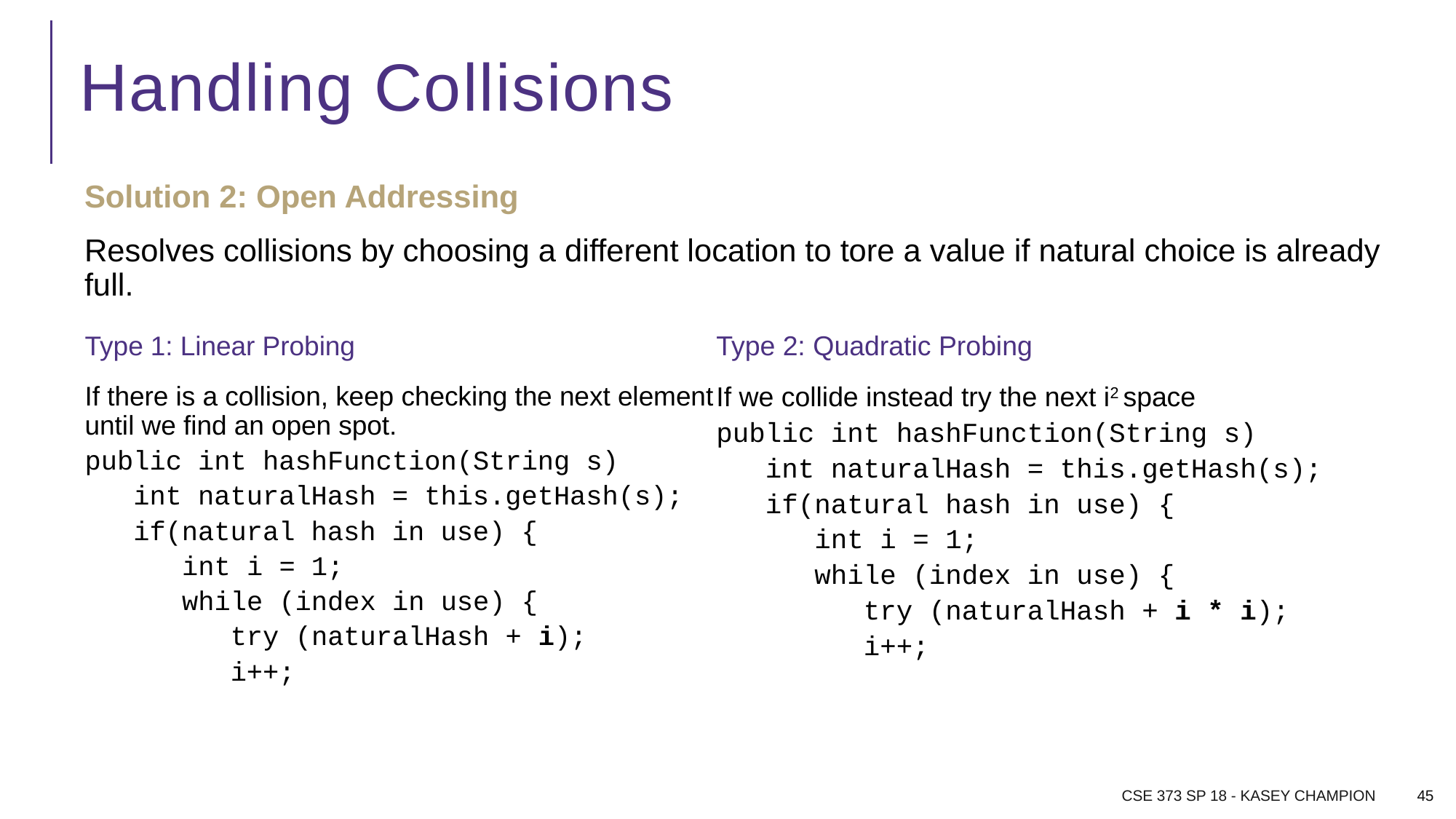

# Handling Collisions
Solution 2: Open Addressing
Resolves collisions by choosing a different location to tore a value if natural choice is already full.

Type 1: Linear Probing
If there is a collision, keep checking the next element until we find an open spot.
public int hashFunction(String s)
   int naturalHash = this.getHash(s);
   if(natural hash in use) {
      int i = 1;
      while (index in use) {
         try (naturalHash + i);
         i++;
Type 2: Quadratic Probing
If we collide instead try the next i2 space
public int hashFunction(String s)
   int naturalHash = this.getHash(s);
   if(natural hash in use) {
      int i = 1;
      while (index in use) {
         try (naturalHash + i * i);
         i++;

CSE 373 SP 18 - Kasey Champion
45